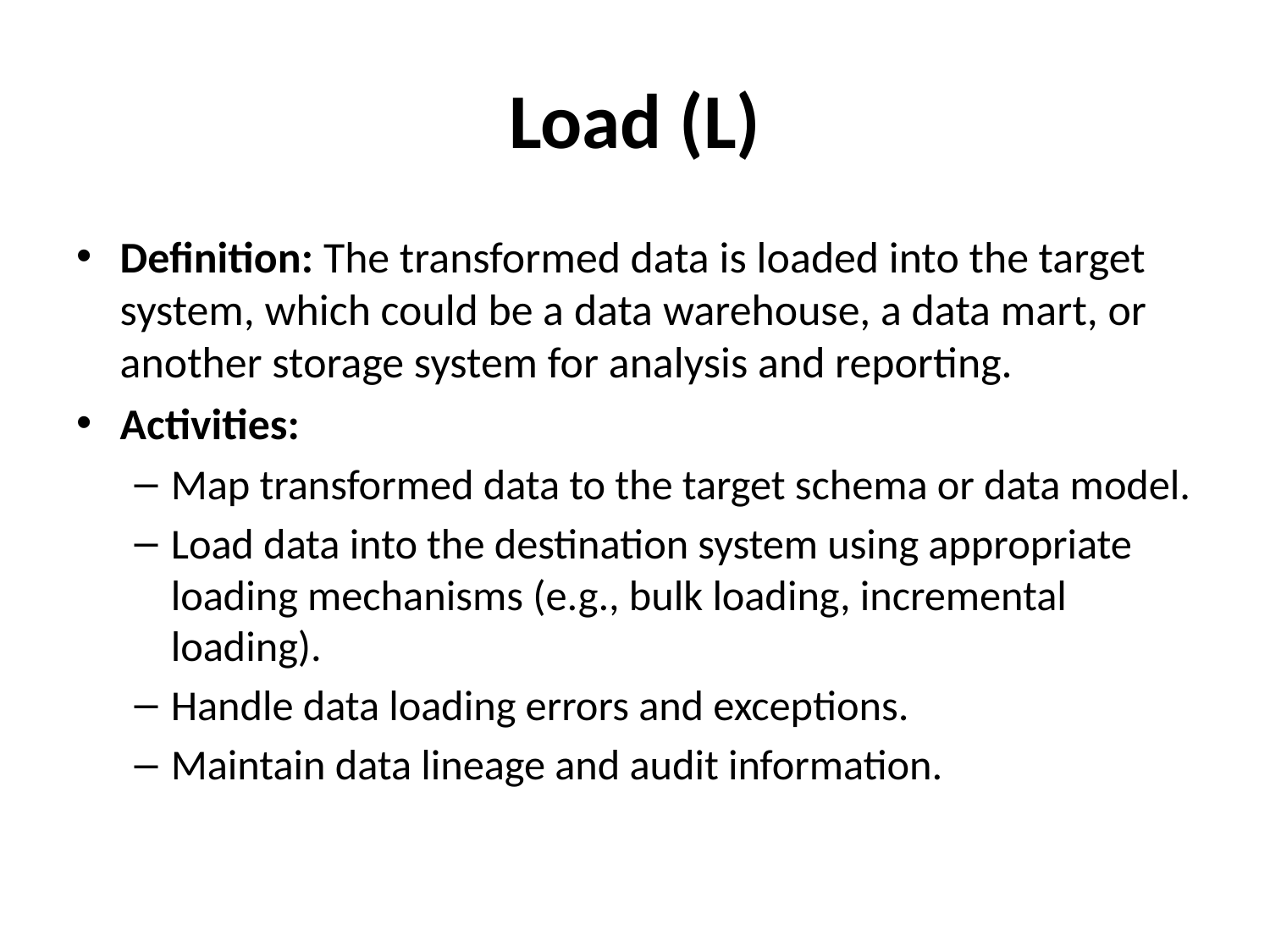

# Load (L)
Definition: The transformed data is loaded into the target system, which could be a data warehouse, a data mart, or another storage system for analysis and reporting.
Activities:
Map transformed data to the target schema or data model.
Load data into the destination system using appropriate loading mechanisms (e.g., bulk loading, incremental loading).
Handle data loading errors and exceptions.
Maintain data lineage and audit information.